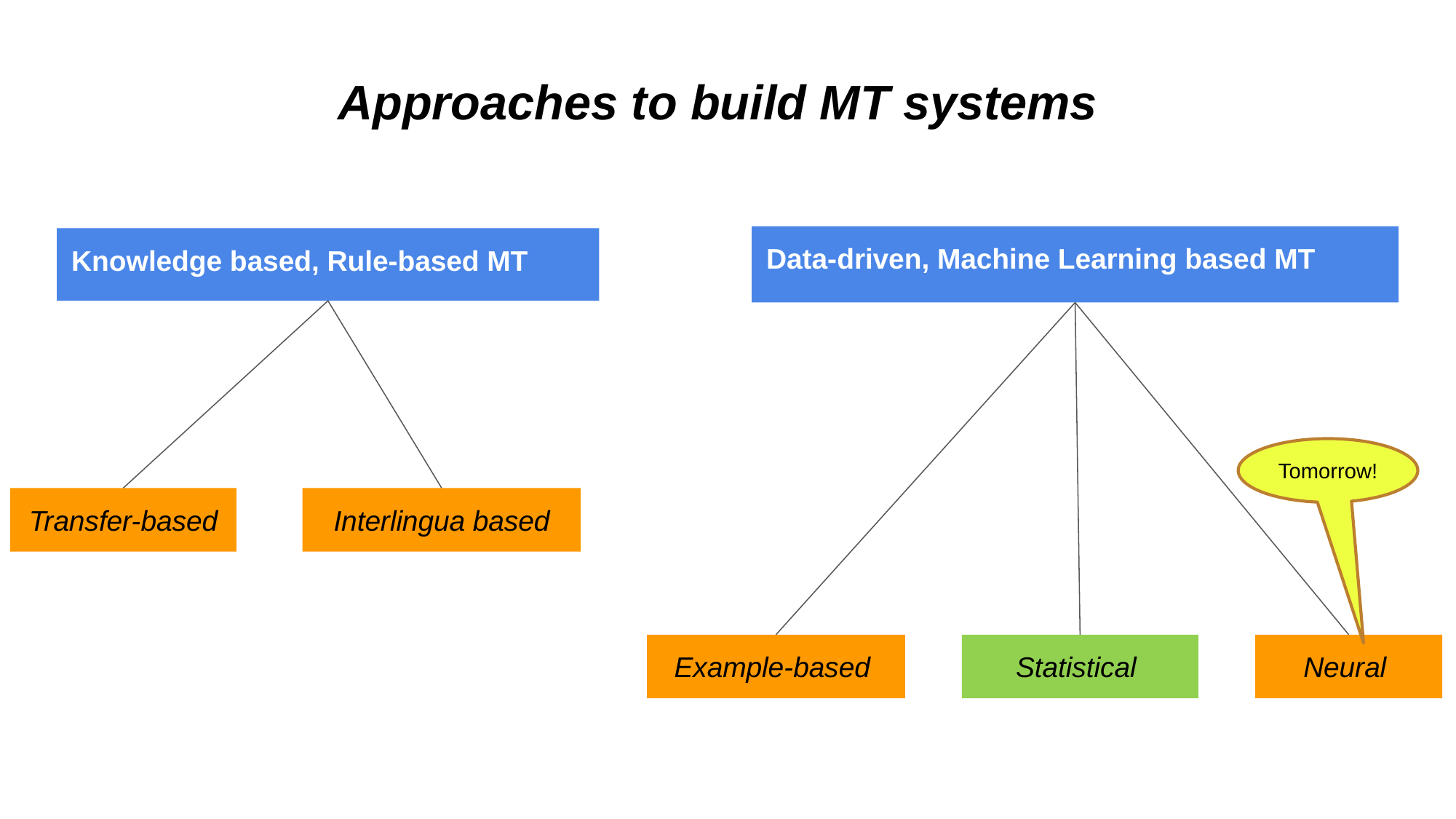

Approaches to build MT systems
Data-driven, Machine Learning based MT
Knowledge based, Rule-based MT

Tomorrow!
Transfer-based
Interlingua based
Example-based
Statistical
Neural